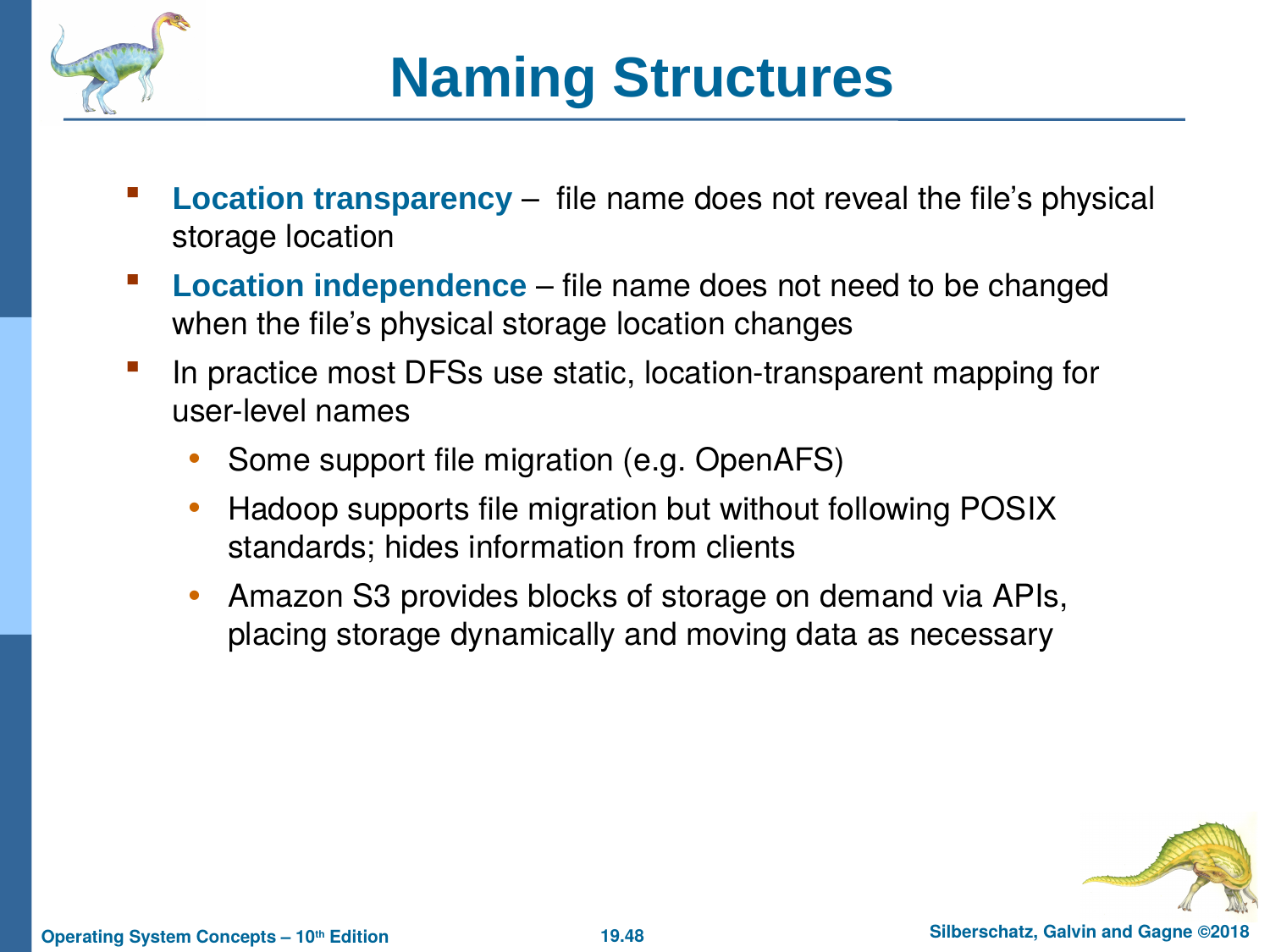

# Naming Structures
Location transparency –  file name does not reveal the file’s physical storage location
Location independence – file name does not need to be changed when the file’s physical storage location changes
In practice most DFSs use static, location-transparent mapping for user-level names
Some support file migration (e.g. OpenAFS)
Hadoop supports file migration but without following POSIX standards; hides information from clients
Amazon S3 provides blocks of storage on demand via APIs, placing storage dynamically and moving data as necessary